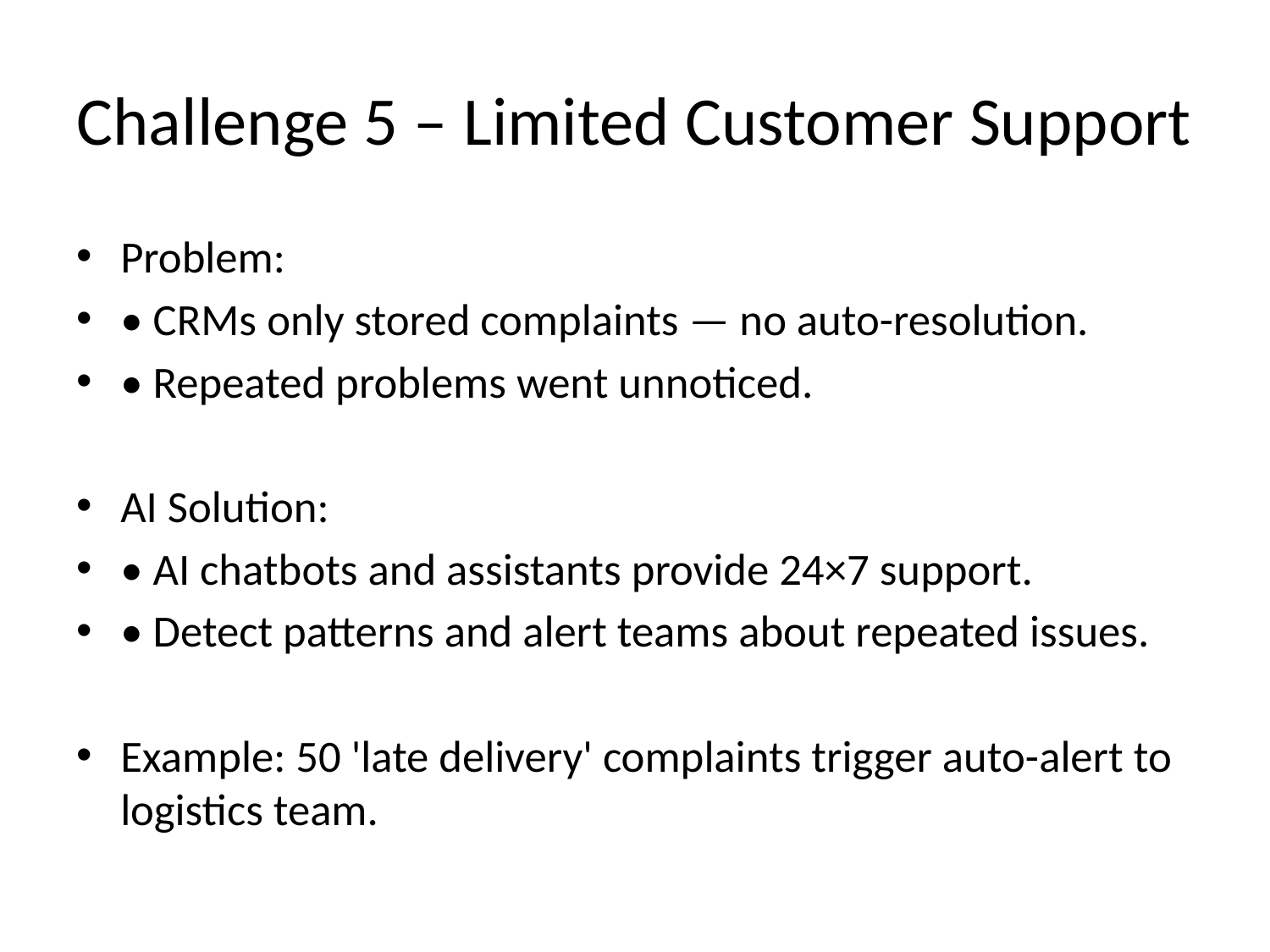

# Challenge 5 – Limited Customer Support
Problem:
• CRMs only stored complaints — no auto-resolution.
• Repeated problems went unnoticed.

AI Solution:
• AI chatbots and assistants provide 24×7 support.
• Detect patterns and alert teams about repeated issues.

Example: 50 'late delivery' complaints trigger auto-alert to logistics team.